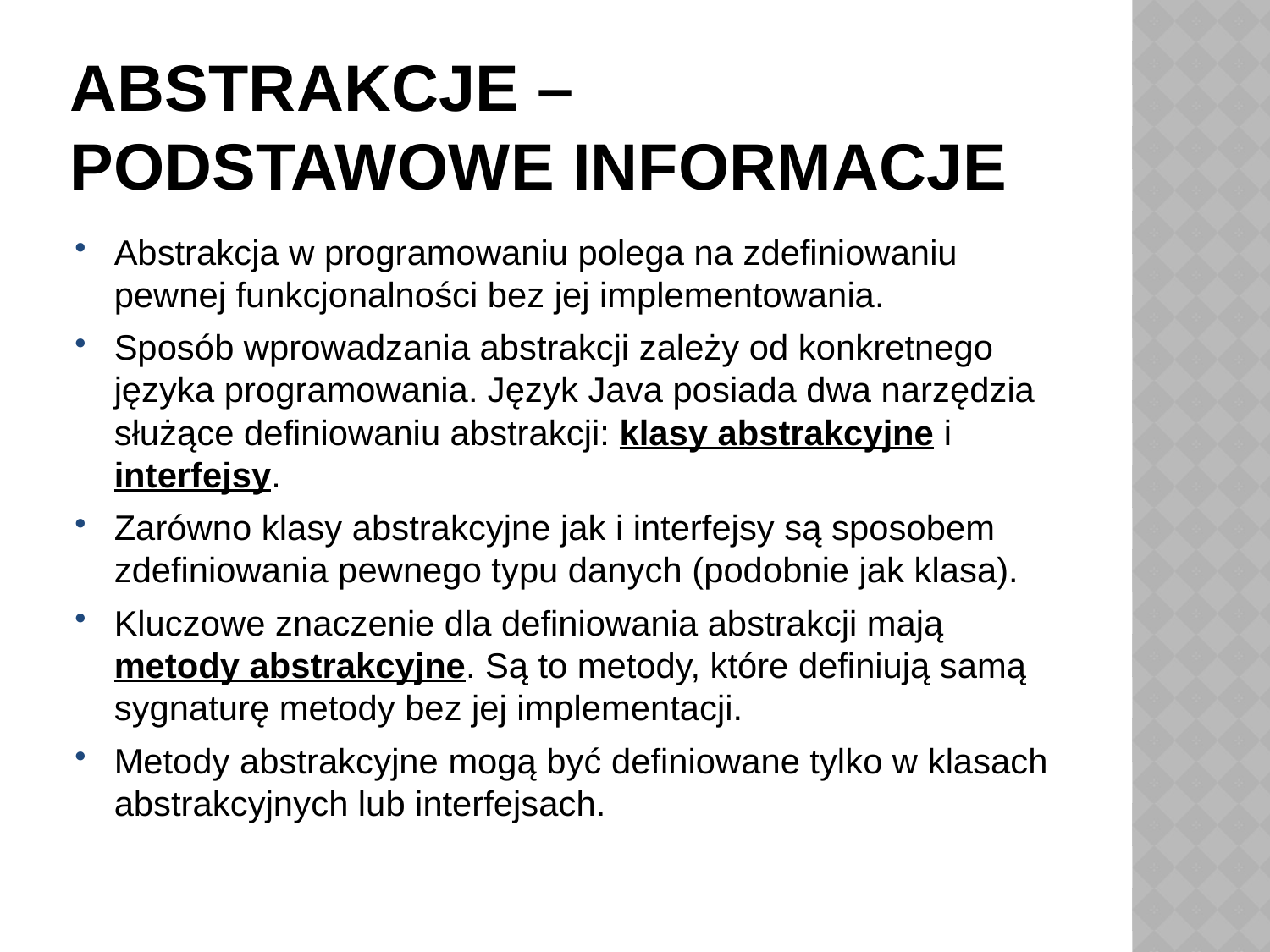

# Abstrakcje – podstawowe informacje
Abstrakcja w programowaniu polega na zdefiniowaniu pewnej funkcjonalności bez jej implementowania.
Sposób wprowadzania abstrakcji zależy od konkretnego języka programowania. Język Java posiada dwa narzędzia służące definiowaniu abstrakcji: klasy abstrakcyjne i interfejsy.
Zarówno klasy abstrakcyjne jak i interfejsy są sposobem zdefiniowania pewnego typu danych (podobnie jak klasa).
Kluczowe znaczenie dla definiowania abstrakcji mają metody abstrakcyjne. Są to metody, które definiują samą sygnaturę metody bez jej implementacji.
Metody abstrakcyjne mogą być definiowane tylko w klasach abstrakcyjnych lub interfejsach.